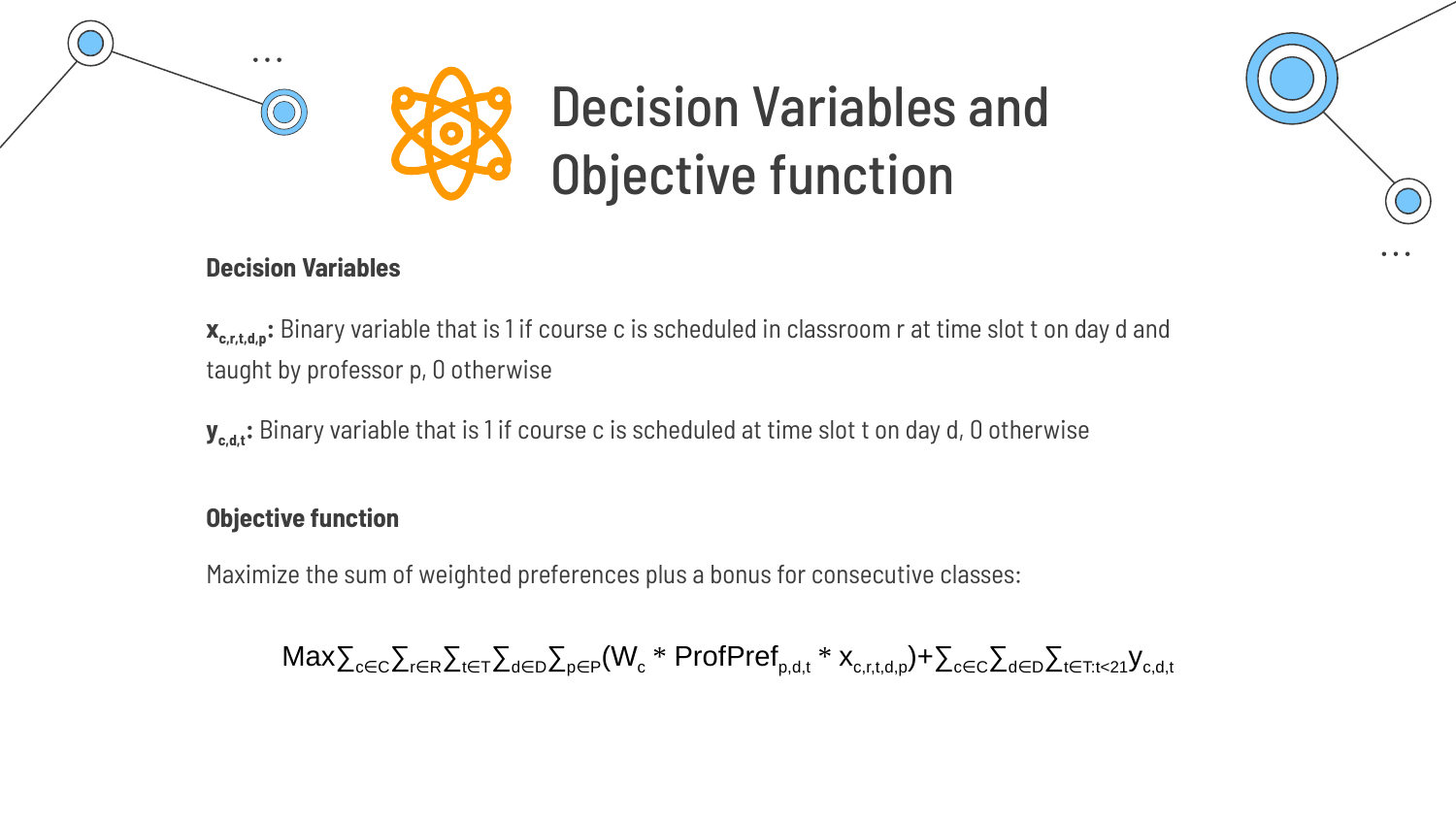

Decision Variables and Objective function

Decision Variables
xc,r,t,d,p​: Binary variable that is 1 if course c is scheduled in classroom r at time slot t on day d and taught by professor p, 0 otherwise
yc,d,t​: Binary variable that is 1 if course c is scheduled at time slot t on day d, 0 otherwise
Objective function
Maximize the sum of weighted preferences plus a bonus for consecutive classes:

Max∑c∈C∑r∈R∑t∈T∑d∈D∑p∈P(Wc * ProfPrefp,d,t * xc,r,t,d,p)+∑c∈C∑d∈D∑t∈T:t<21yc,d,t